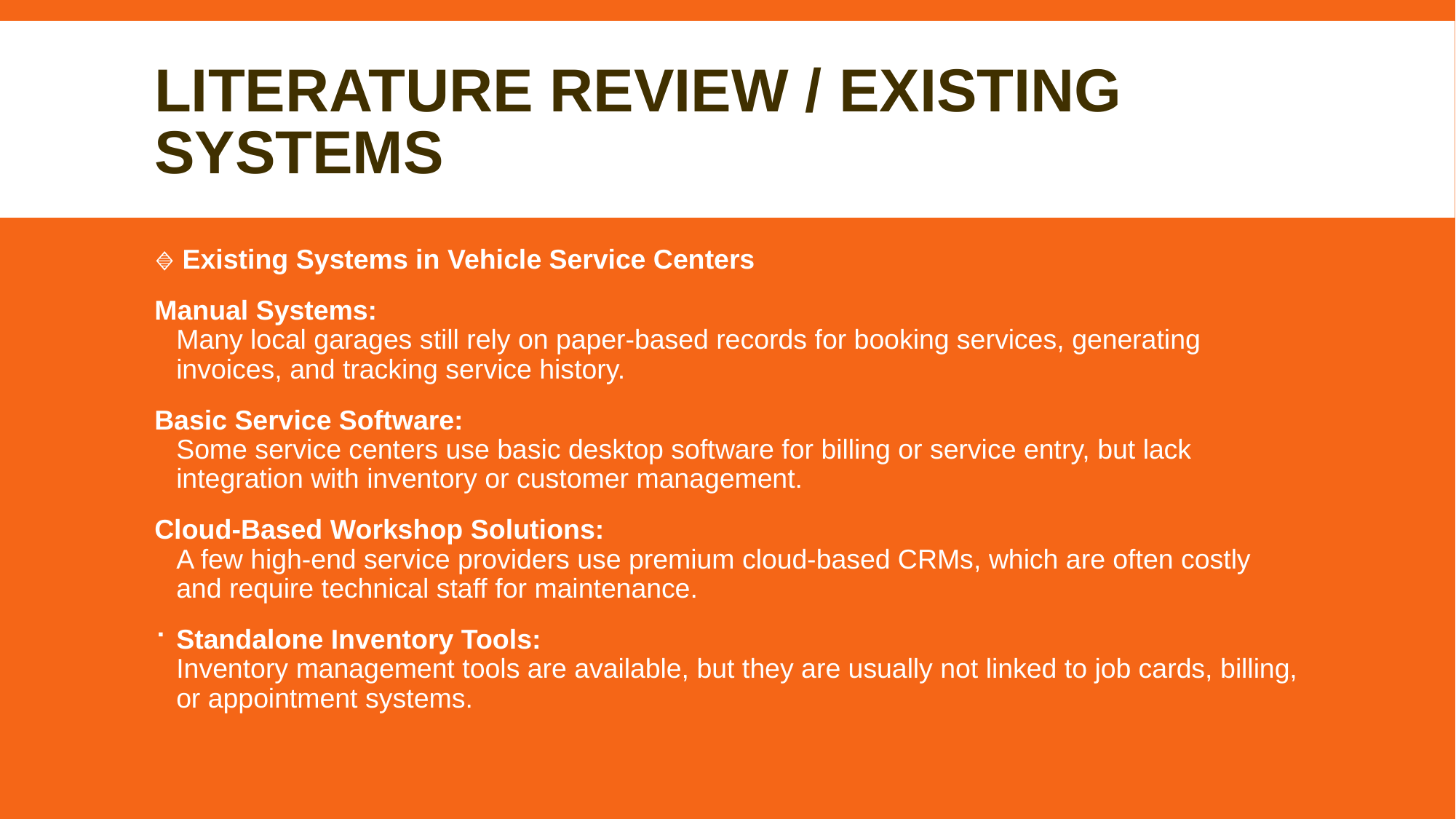

# Literature Review / Existing Systems
🔹 Existing Systems in Vehicle Service Centers
Manual Systems:
Many local garages still rely on paper-based records for booking services, generating invoices, and tracking service history.
Basic Service Software:
Some service centers use basic desktop software for billing or service entry, but lack integration with inventory or customer management.
Cloud-Based Workshop Solutions:
A few high-end service providers use premium cloud-based CRMs, which are often costly and require technical staff for maintenance.
Standalone Inventory Tools:
Inventory management tools are available, but they are usually not linked to job cards, billing, or appointment systems.